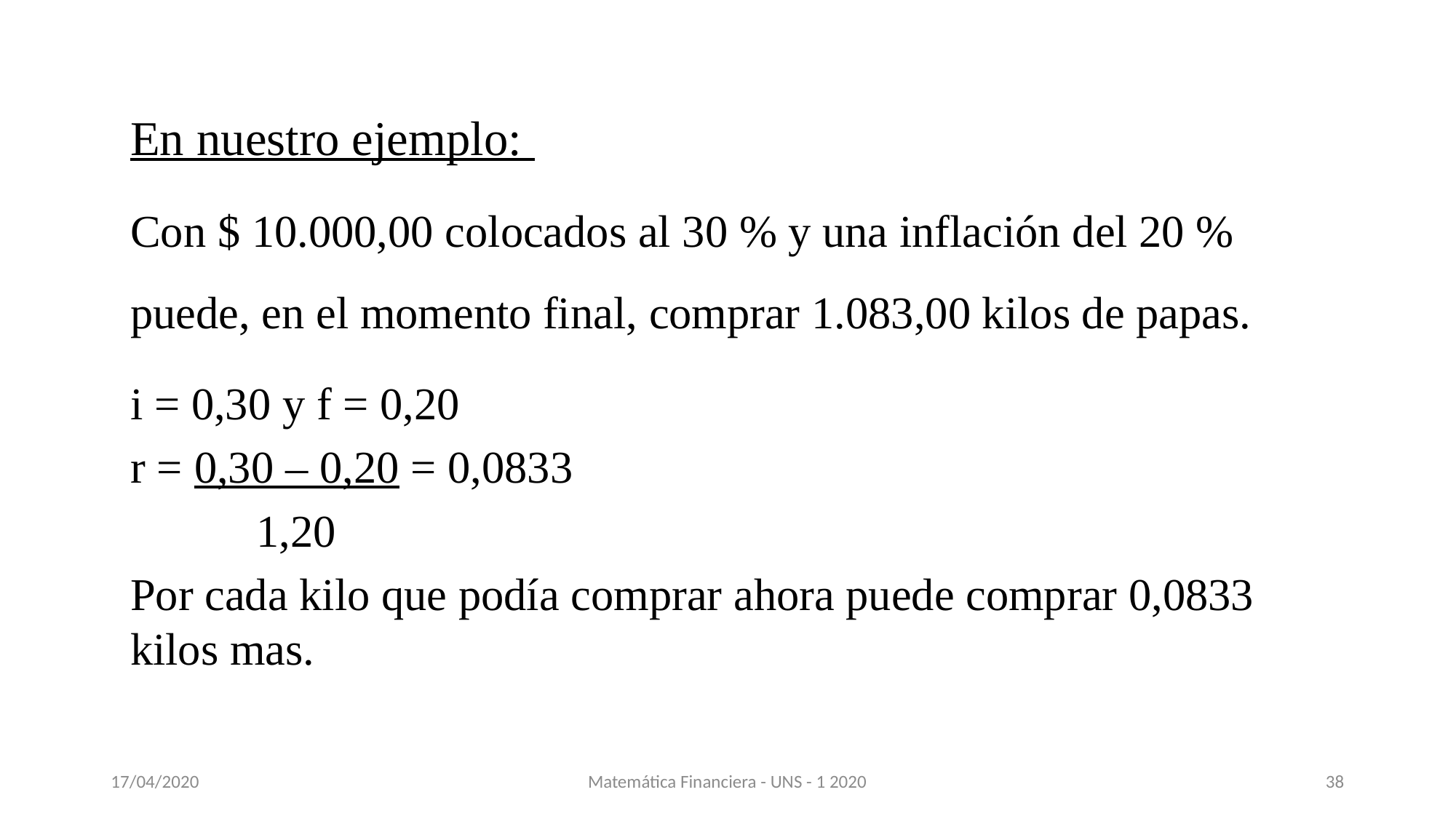

En nuestro ejemplo:
Con $ 10.000,00 colocados al 30 % y una inflación del 20 % puede, en el momento final, comprar 1.083,00 kilos de papas.
i = 0,30 y f = 0,20
r = 0,30 – 0,20 = 0,0833
           1,20
Por cada kilo que podía comprar ahora puede comprar 0,0833 kilos mas.
17/04/2020
Matemática Financiera - UNS - 1 2020
38